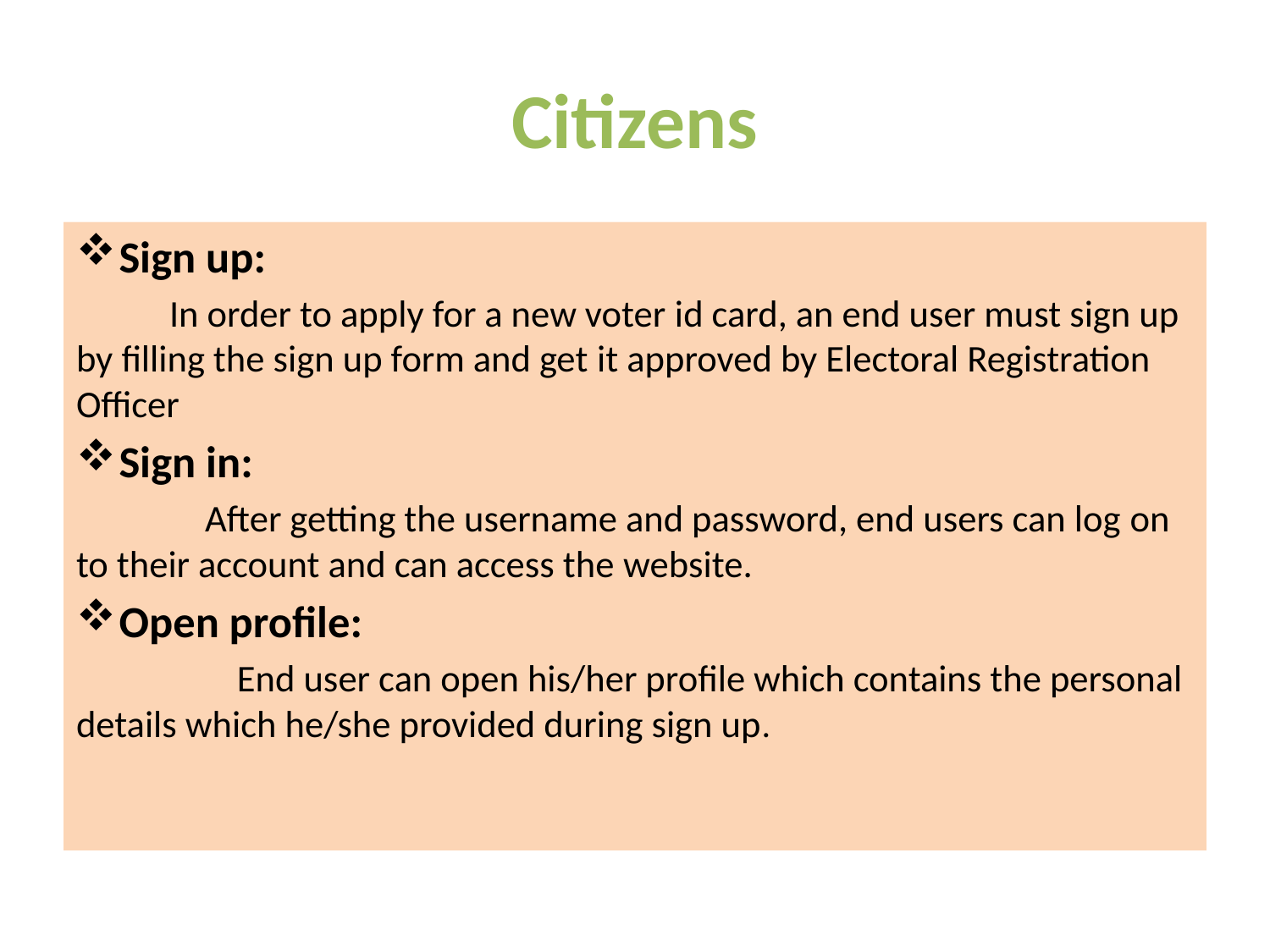

# Citizens
Sign up:
           In order to apply for a new voter id card, an end user must sign up by filling the sign up form and get it approved by Electoral Registration Officer
Sign in:
                After getting the username and password, end users can log on to their account and can access the website.
Open profile:
                    End user can open his/her profile which contains the personal details which he/she provided during sign up.